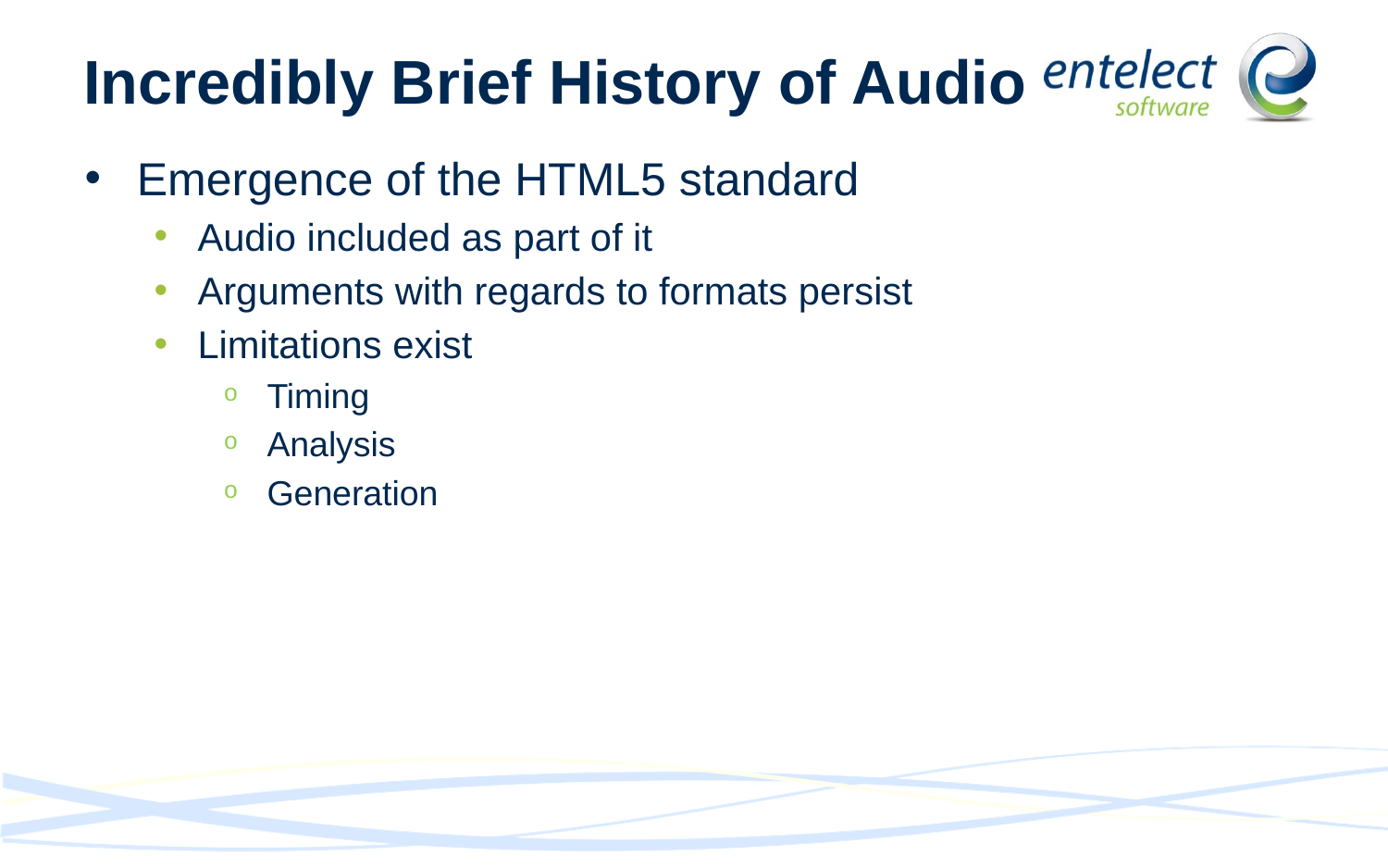

# Incredibly Brief History of Audio
Emergence of the HTML5 standard
Audio included as part of it
Arguments with regards to formats persist
Limitations exist
Timing
Analysis
Generation